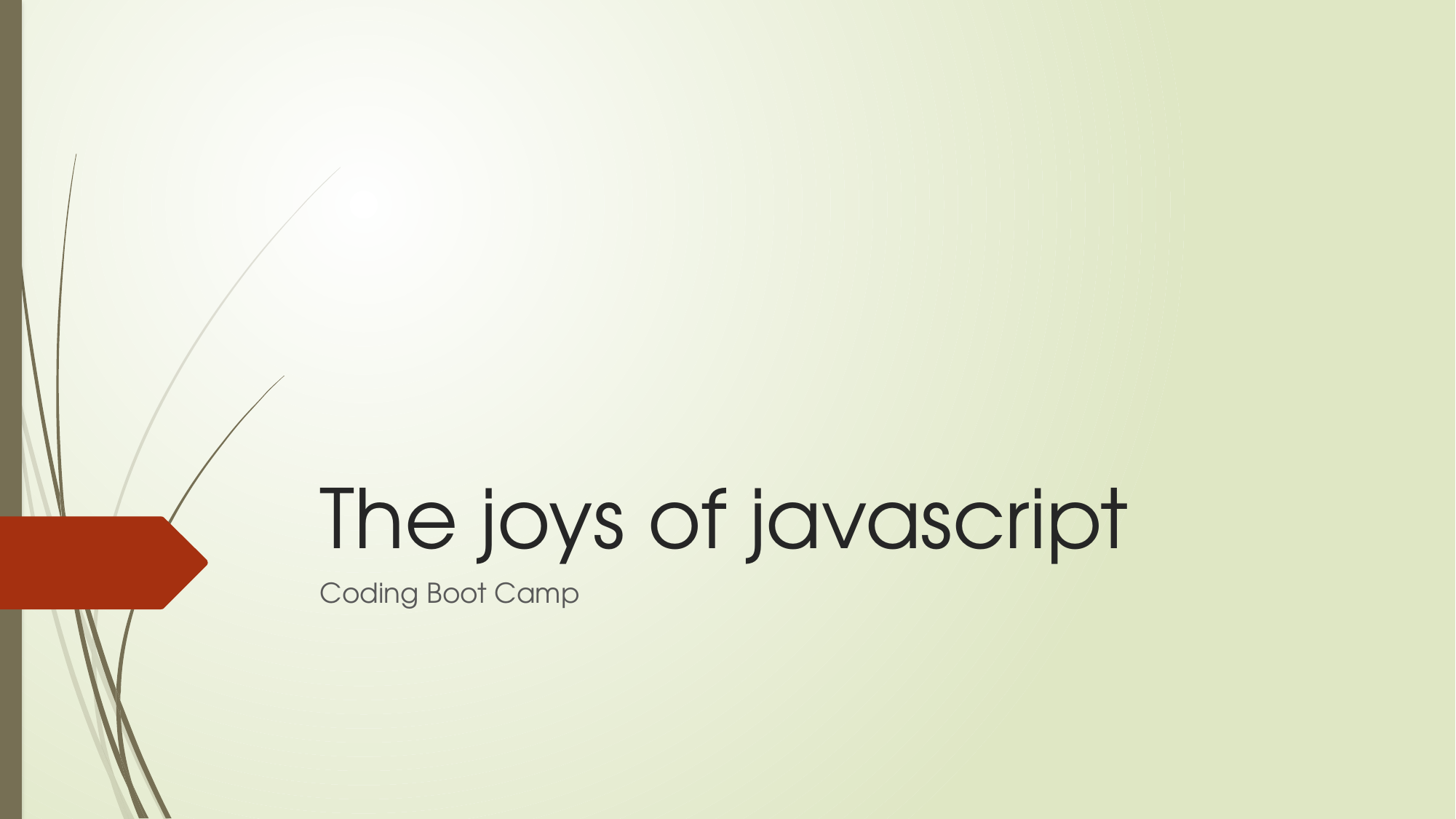

# The joys of javascript
Coding Boot Camp